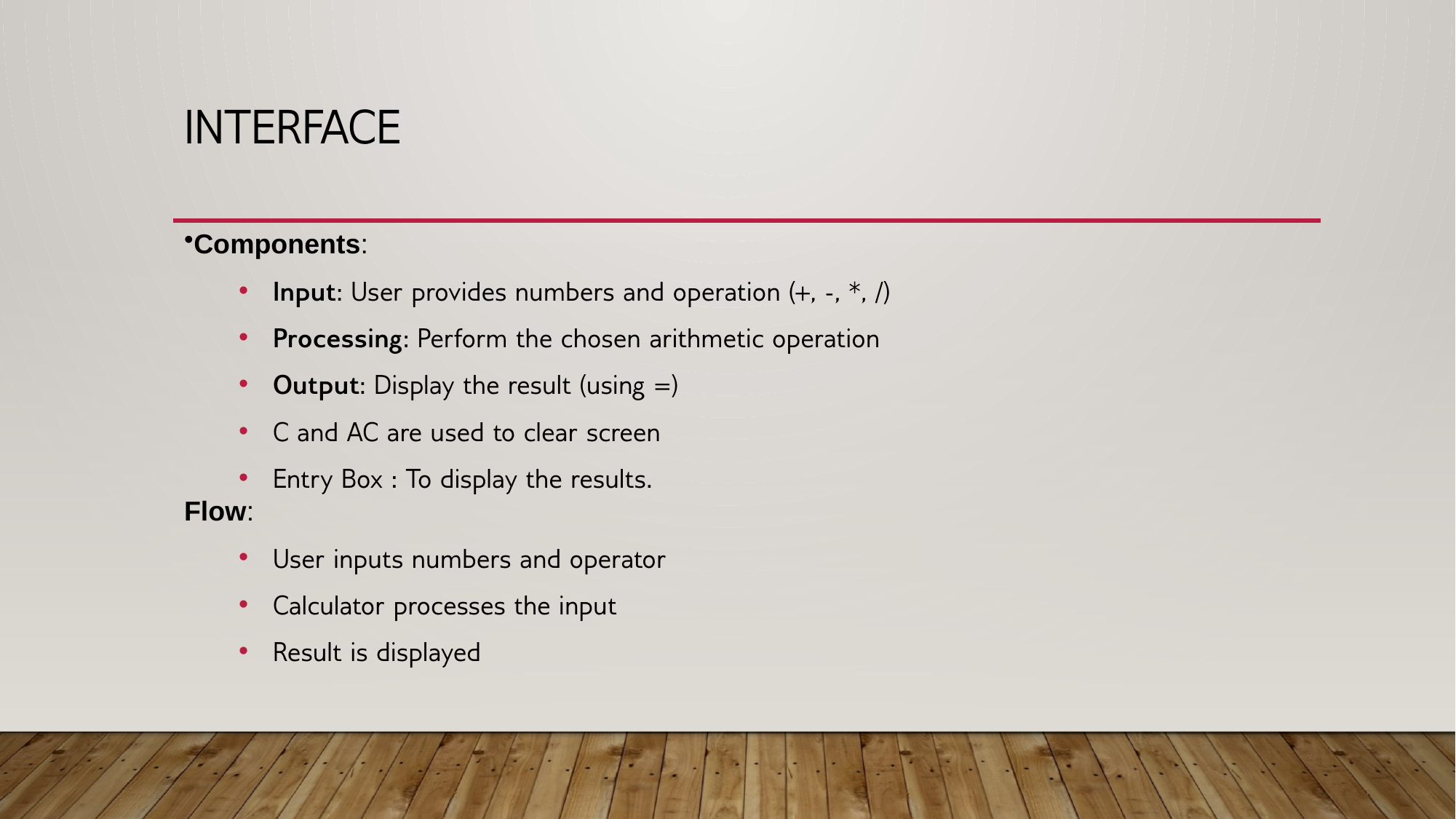

# Interface
Components:
Input: User provides numbers and operation (+, -, *, /)
Processing: Perform the chosen arithmetic operation
Output: Display the result (using =)
C and AC are used to clear screen
Entry Box : To display the results.
Flow:
User inputs numbers and operator
Calculator processes the input
Result is displayed